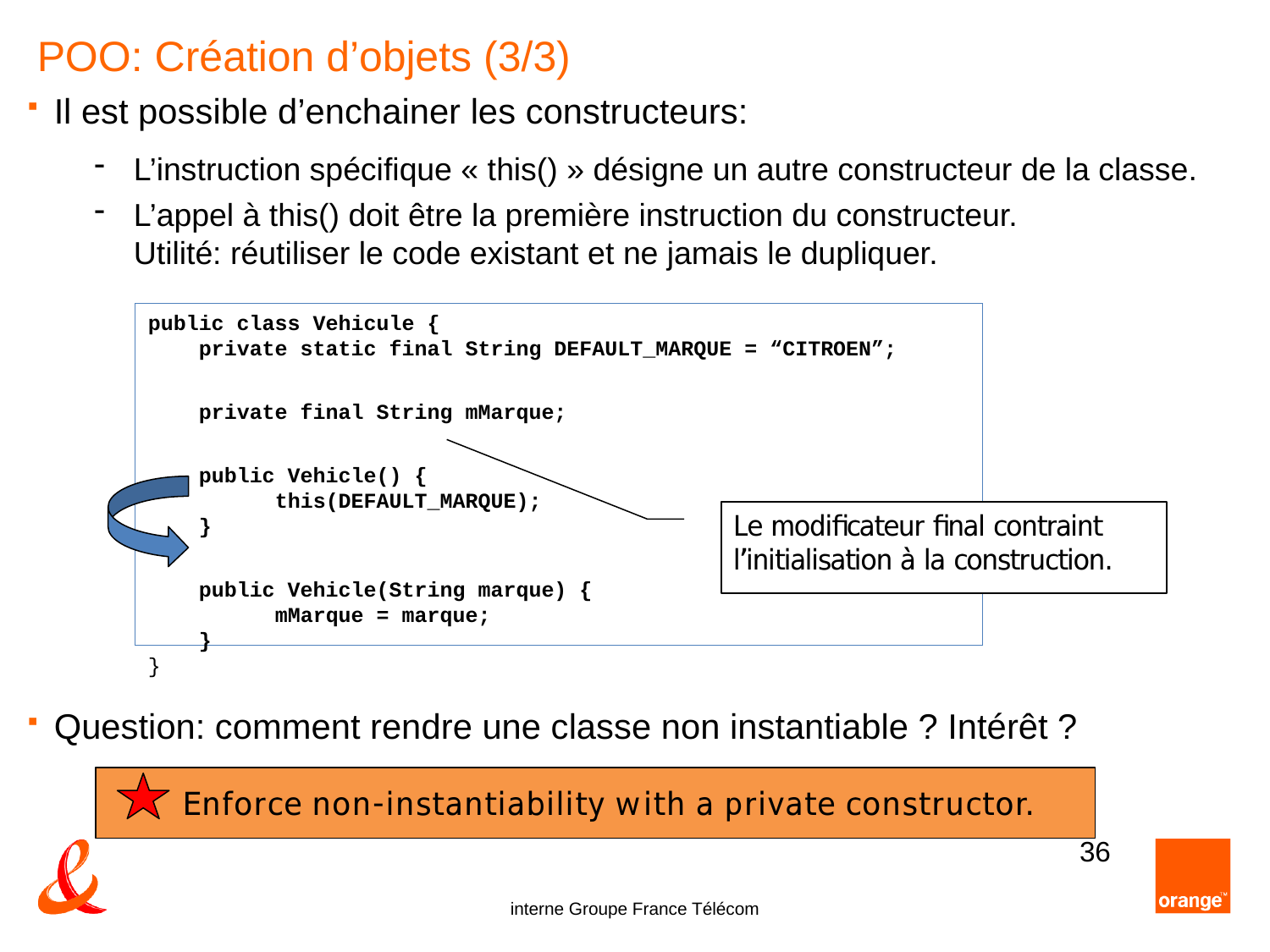

POO: Création d’objets (3/3)
Il est possible d’enchainer les constructeurs:
L’instruction spécifique « this() » désigne un autre constructeur de la classe.
L’appel à this() doit être la première instruction du constructeur.
Utilité: réutiliser le code existant et ne jamais le dupliquer.

Question: comment rendre une classe non instantiable ? Intérêt ?
public class Vehicule {
    private static final String DEFAULT_MARQUE = “CITROEN”;

    private final String mMarque;

    public Vehicle() {
 	this(DEFAULT_MARQUE);
    }

    public Vehicle(String marque) {
	mMarque = marque;
    }
}

Le modificateur final contraint l’initialisation à la construction.

Enforce non-instantiability with a private constructor.
36